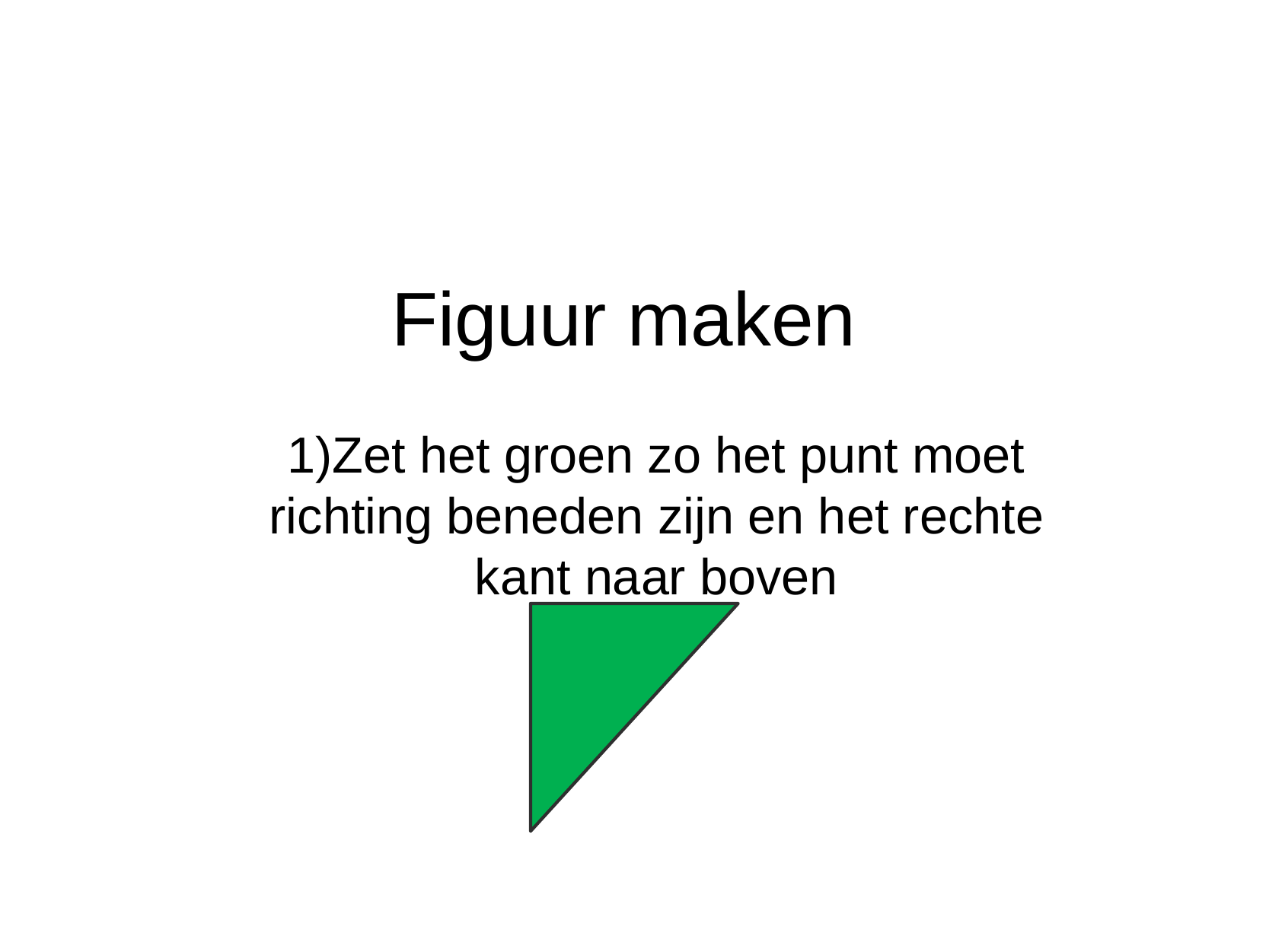

# Figuur maken
1)Zet het groen zo het punt moet richting beneden zijn en het rechte kant naar boven